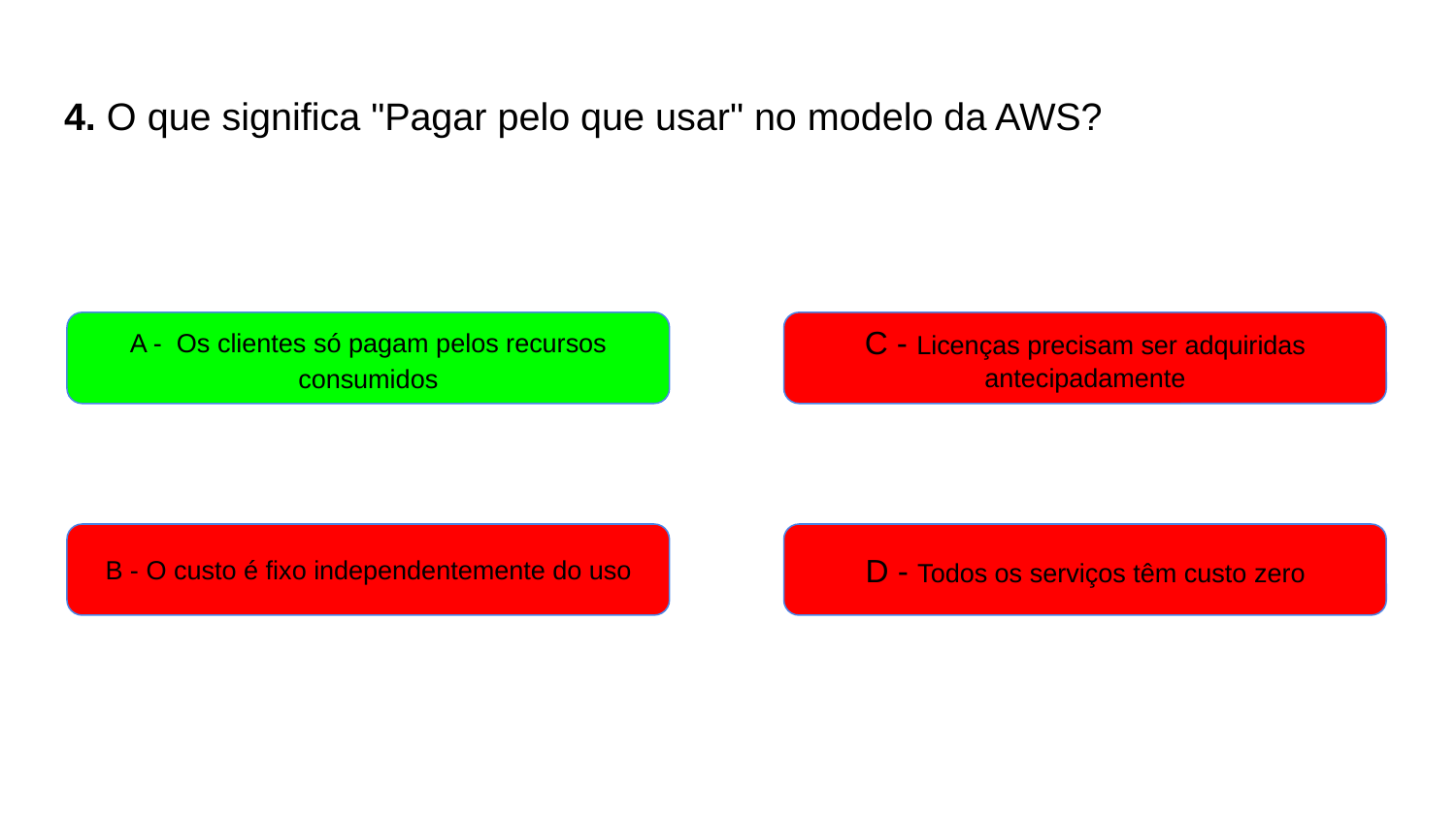

# 4. O que significa "Pagar pelo que usar" no modelo da AWS?

A -  Os clientes só pagam pelos recursos consumidos
C - Licenças precisam ser adquiridas antecipadamente
B - O custo é fixo independentemente do uso
D - Todos os serviços têm custo zero